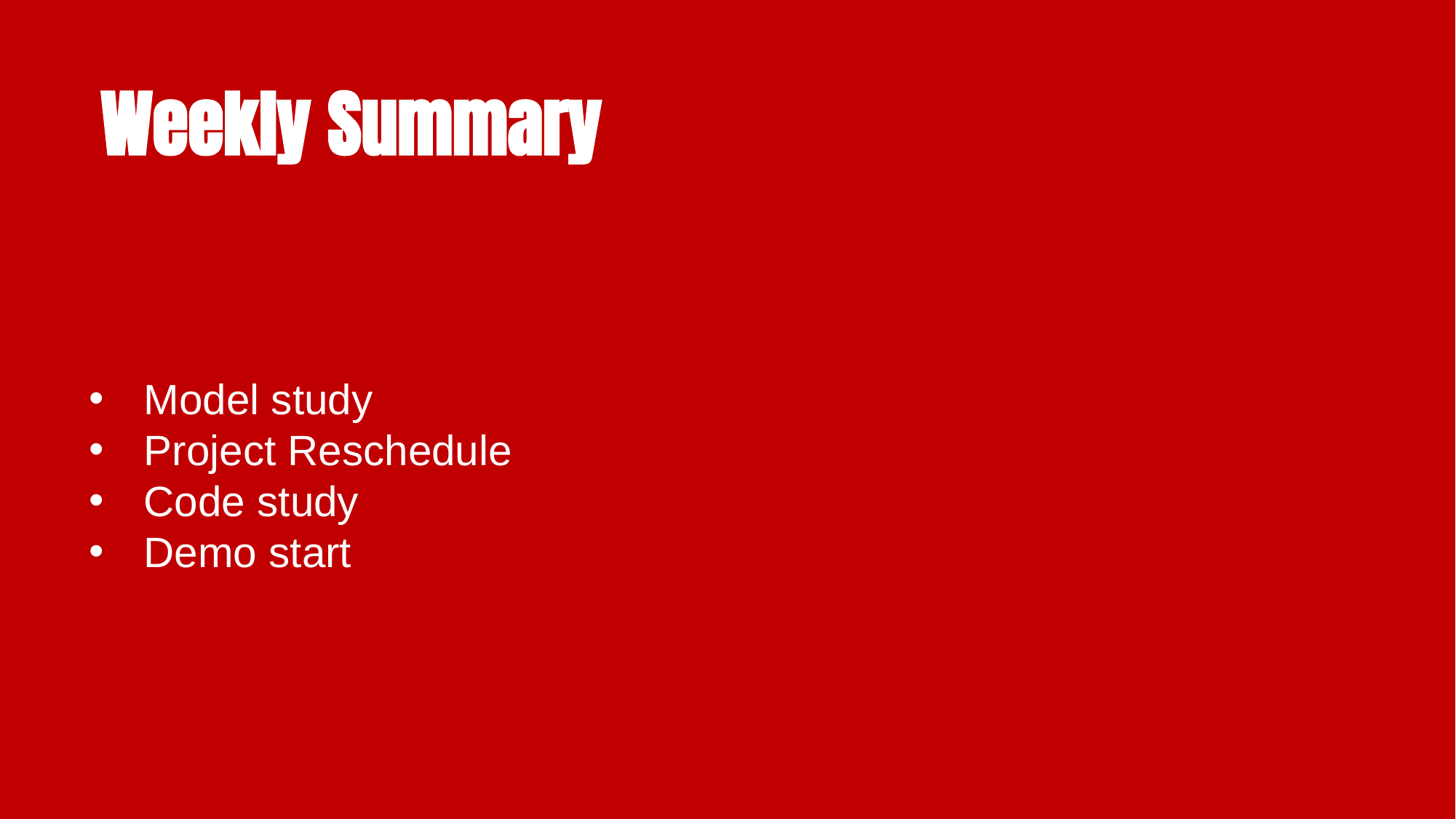

Weekly Summary
Model study
Project Reschedule
Code study
Demo start